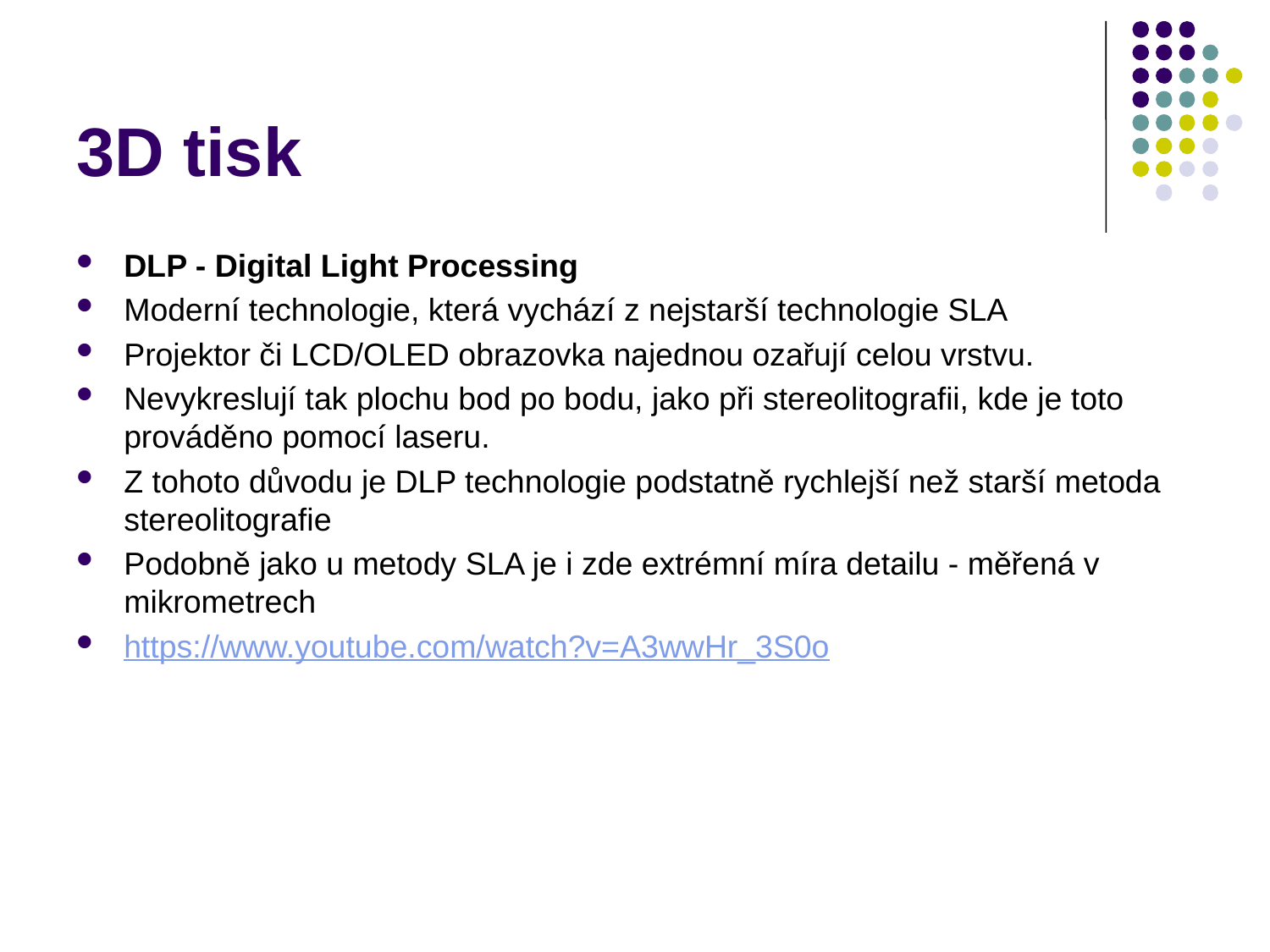

# 3D tisk
DLP - Digital Light Processing
Moderní technologie, která vychází z nejstarší technologie SLA
Projektor či LCD/OLED obrazovka najednou ozařují celou vrstvu.
Nevykreslují tak plochu bod po bodu, jako při stereolitografii, kde je toto prováděno pomocí laseru.
Z tohoto důvodu je DLP technologie podstatně rychlejší než starší metoda stereolitografie
Podobně jako u metody SLA je i zde extrémní míra detailu - měřená v mikrometrech
https://www.youtube.com/watch?v=A3wwHr_3S0o